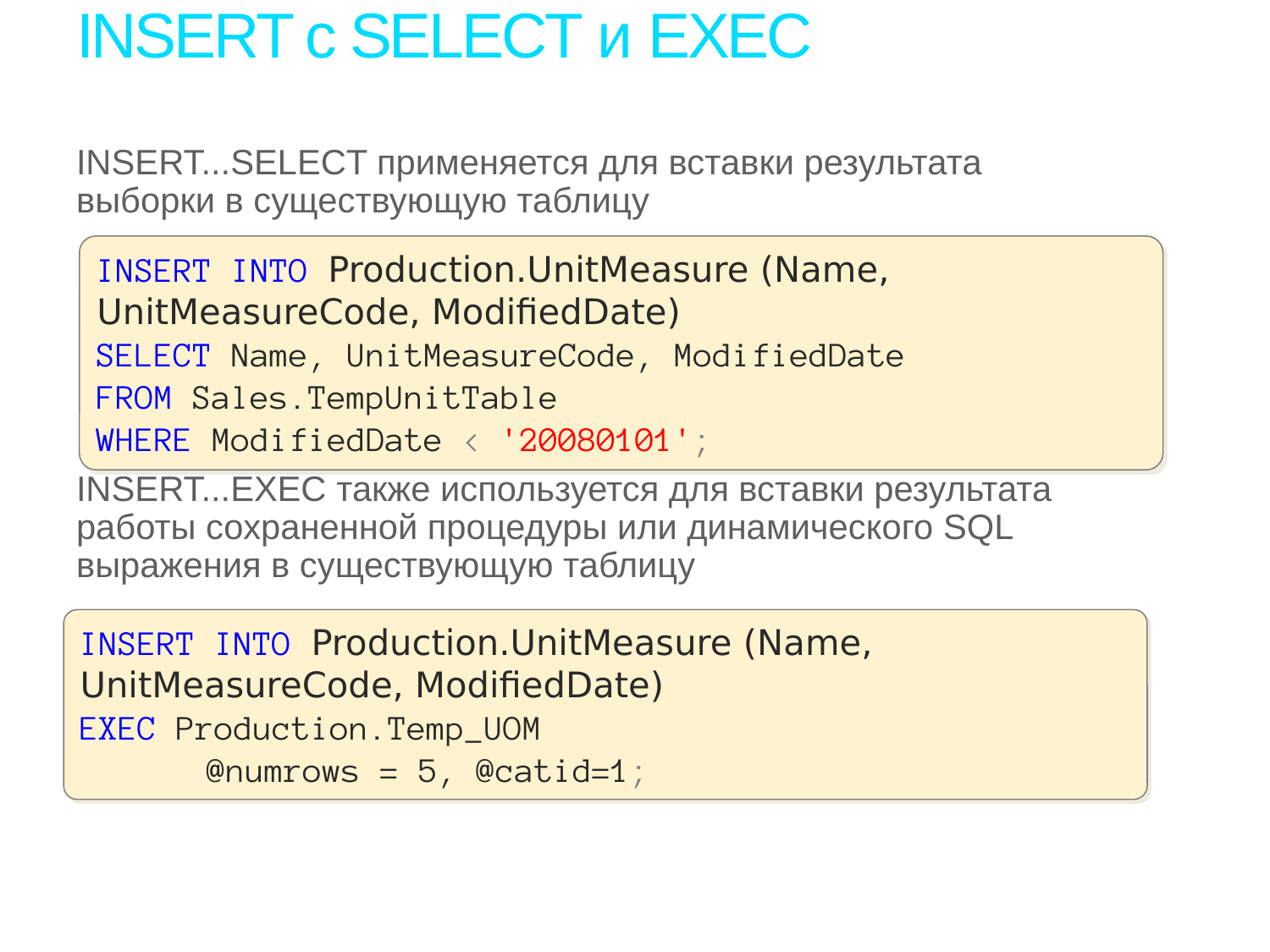

# INSERT c SELECT и EXEC
INSERT...SELECT применяется для вставки результата выборки в существующую таблицу

INSERT...EXEC также используется для вставки результата работы сохраненной процедуры или динамического SQL выражения в существующую таблицу

INSERT INTO Production.UnitMeasure (Name, UnitMeasureCode, ModifiedDate)
SELECT Name, UnitMeasureCode, ModifiedDate
FROM Sales.TempUnitTable
WHERE ModifiedDate < '20080101';
INSERT INTO Production.UnitMeasure (Name, UnitMeasureCode, ModifiedDate)
EXEC Production.Temp_UOM
	@numrows = 5, @catid=1;